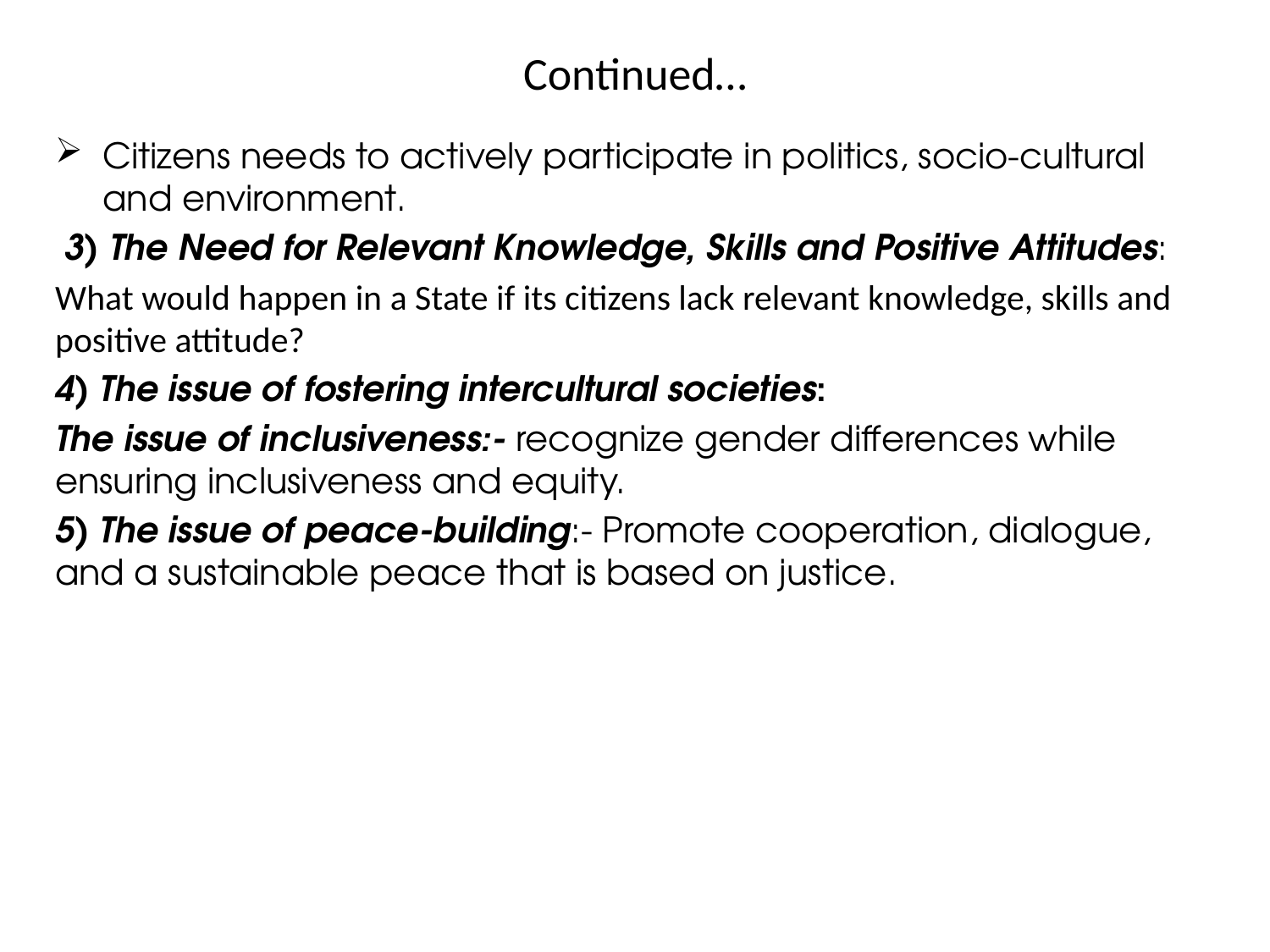

# Continued…
Citizens needs to actively participate in politics, socio-cultural and environment.
 3) The Need for Relevant Knowledge, Skills and Positive Attitudes:
What would happen in a State if its citizens lack relevant knowledge, skills and positive attitude?
4) The issue of fostering intercultural societies:
The issue of inclusiveness:- recognize gender differences while ensuring inclusiveness and equity.
5) The issue of peace-building:- Promote cooperation, dialogue, and a sustainable peace that is based on justice.